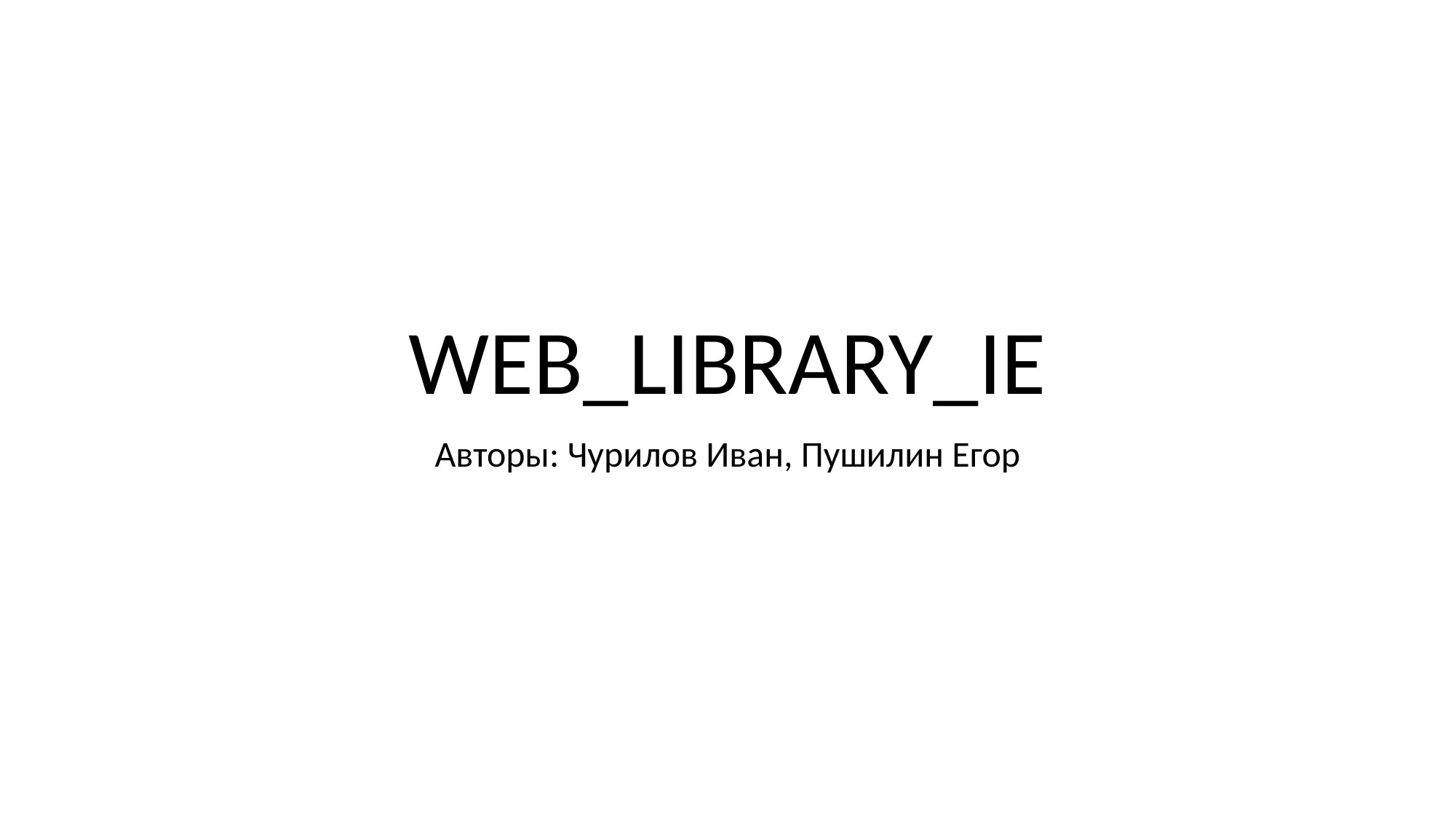

# WEB_LIBRARY_IE
Авторы: Чурилов Иван, Пушилин Егор